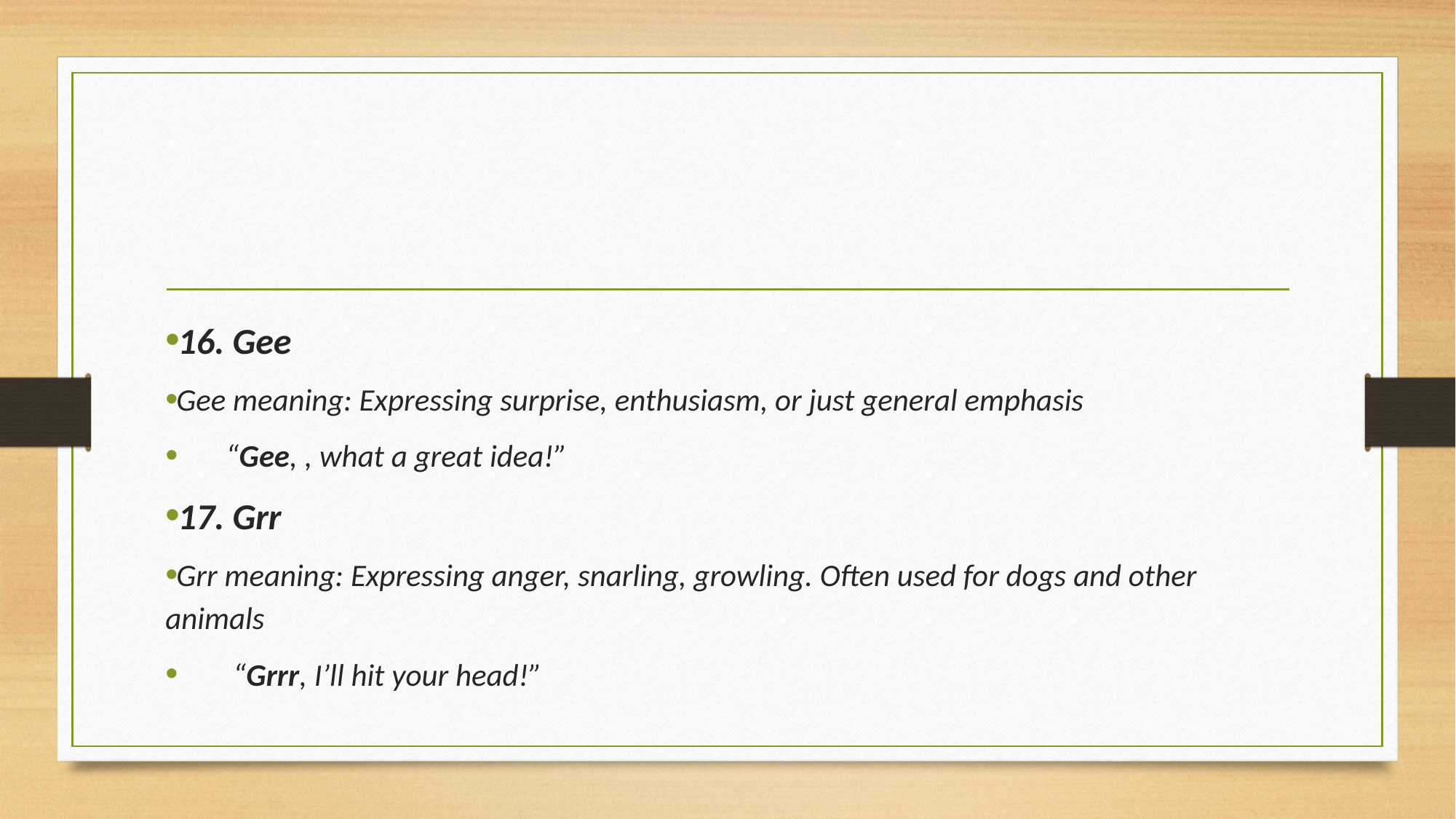

#
16. Gee
Gee meaning: Expressing surprise, enthusiasm, or just general emphasis
       “Gee, , what a great idea!”
17. Grr
Grr meaning: Expressing anger, snarling, growling. Often used for dogs and other animals
        “Grrr, I’ll hit your head!”